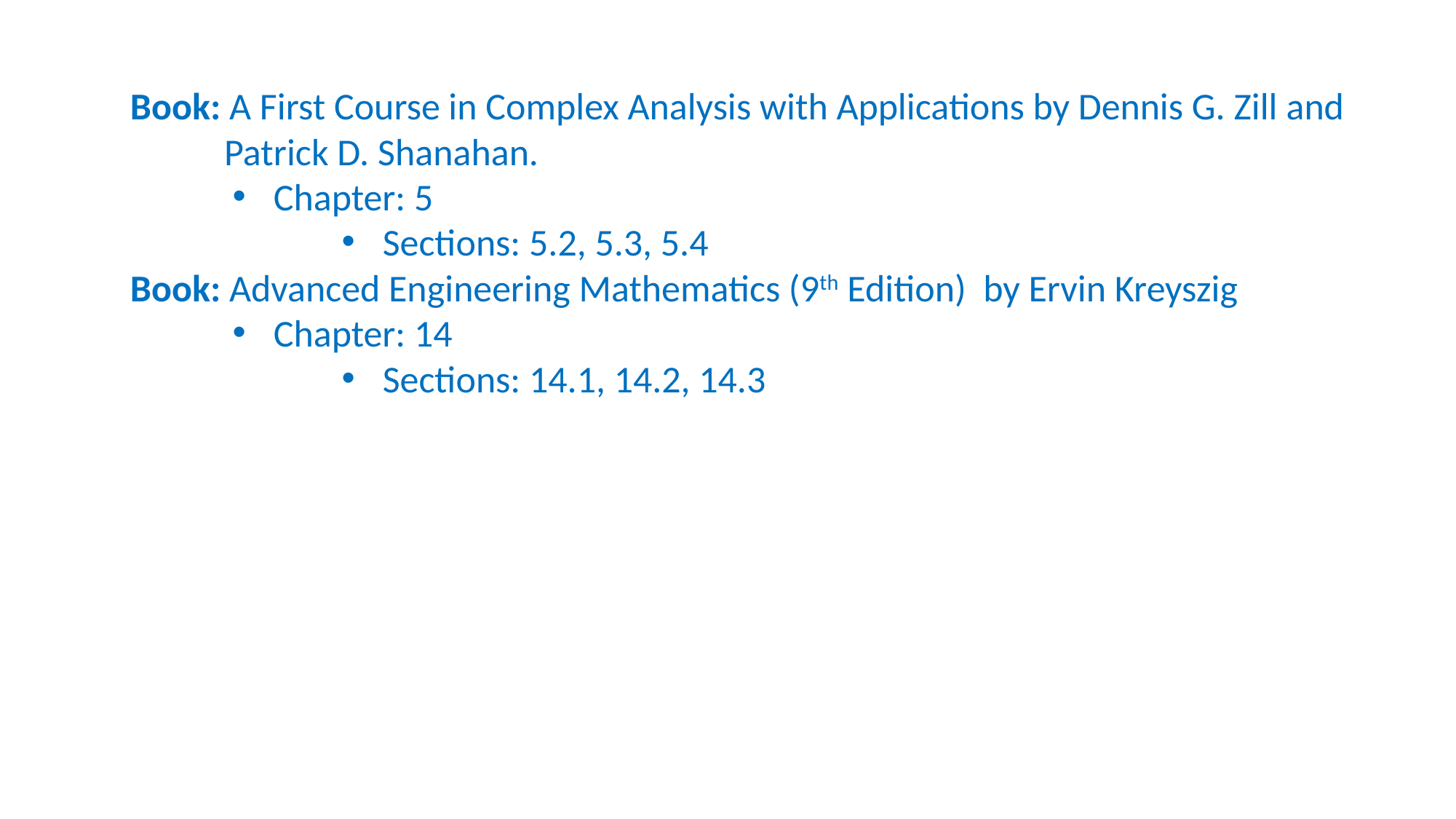

Book: A First Course in Complex Analysis with Applications by Dennis G. Zill and
           Patrick D. Shanahan.
Chapter: 5
Sections: 5.2, 5.3, 5.4
Book: Advanced Engineering Mathematics (9th Edition)  by Ervin Kreyszig
Chapter: 14
Sections: 14.1, 14.2, 14.3